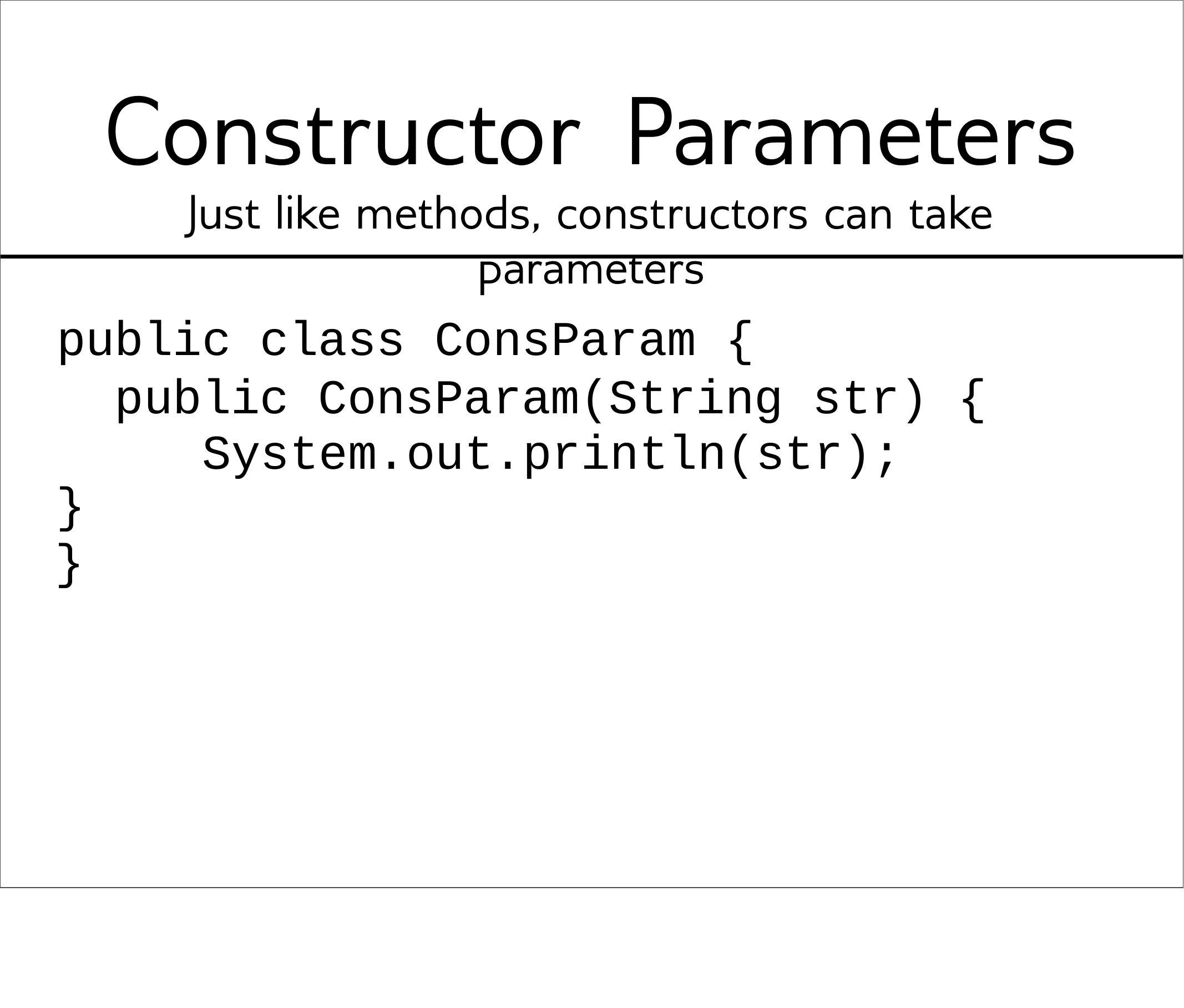

# Constructor	Parameters
Just like methods, constructors can take parameters

public class ConsParam {
public ConsParam(String str) {  System.out.println(str);
}
}